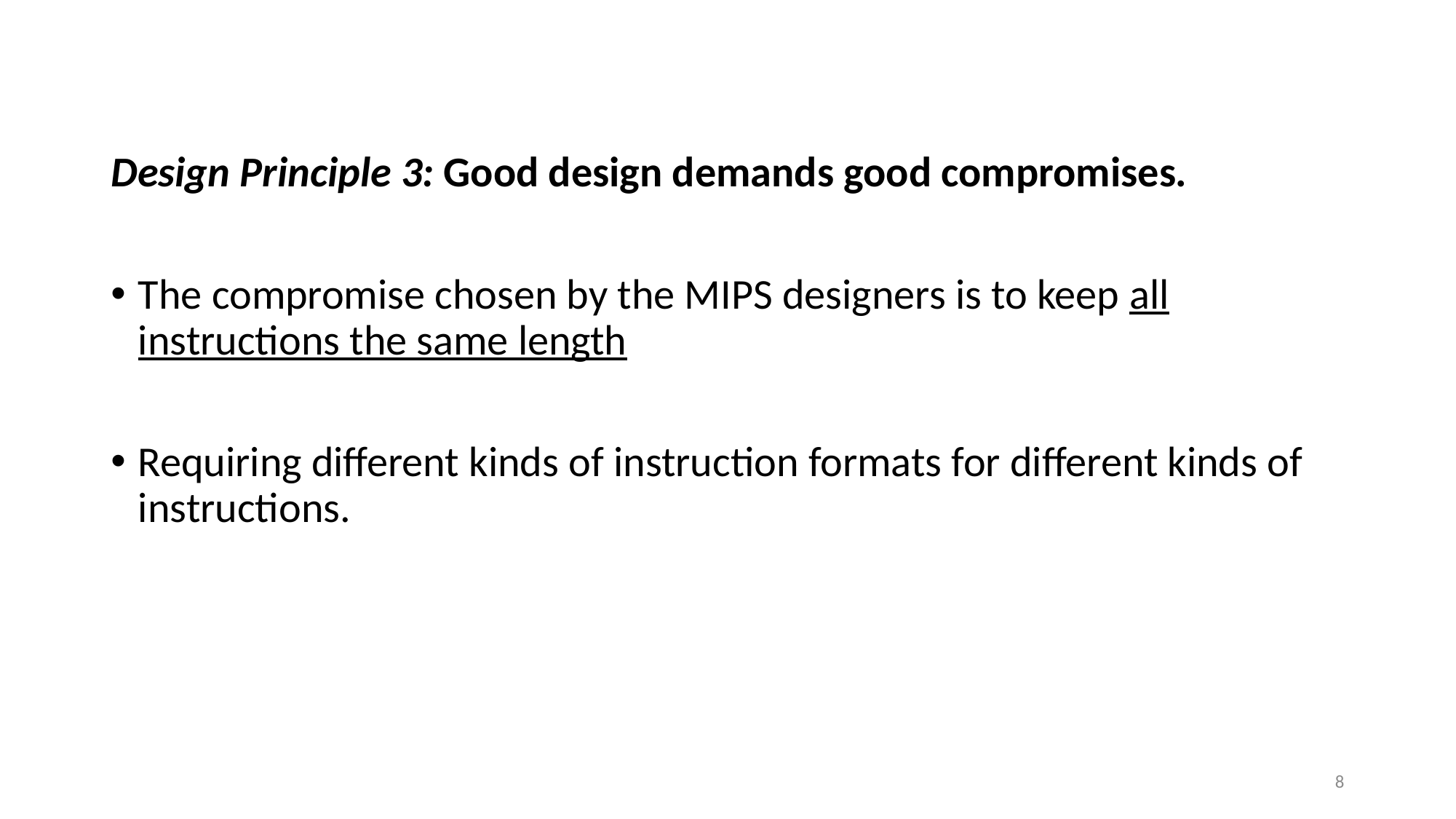

Design Principle 3: Good design demands good compromises.

The compromise chosen by the MIPS designers is to keep all instructions the same length

Requiring different kinds of instruction formats for different kinds of instructions.

8